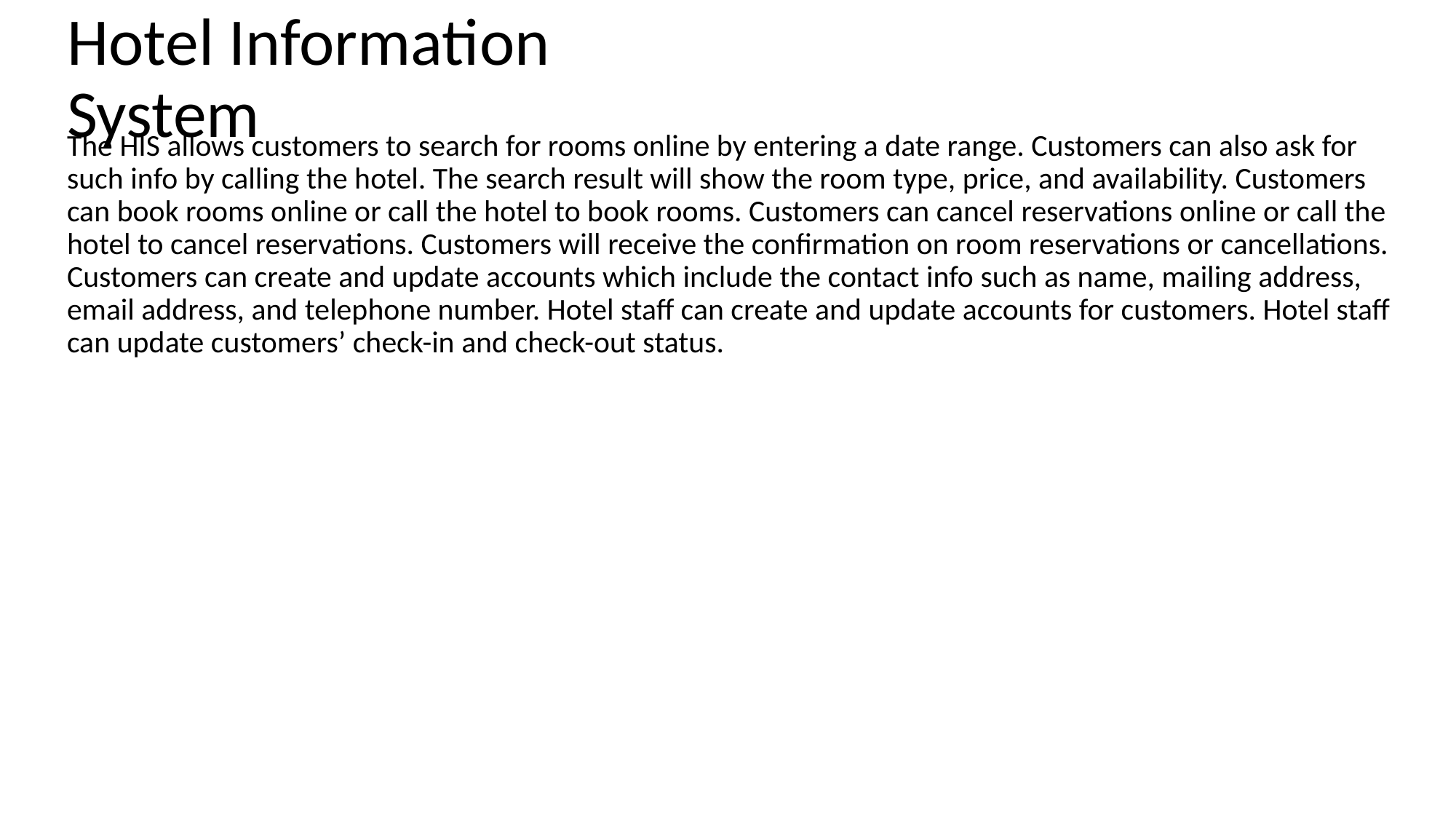

# Hotel Information System
The HIS allows customers to search for rooms online by entering a date range. Customers can also ask for such info by calling the hotel. The search result will show the room type, price, and availability. Customers can book rooms online or call the hotel to book rooms. Customers can cancel reservations online or call the hotel to cancel reservations. Customers will receive the confirmation on room reservations or cancellations. Customers can create and update accounts which include the contact info such as name, mailing address, email address, and telephone number. Hotel staff can create and update accounts for customers. Hotel staff can update customers’ check-in and check-out status.